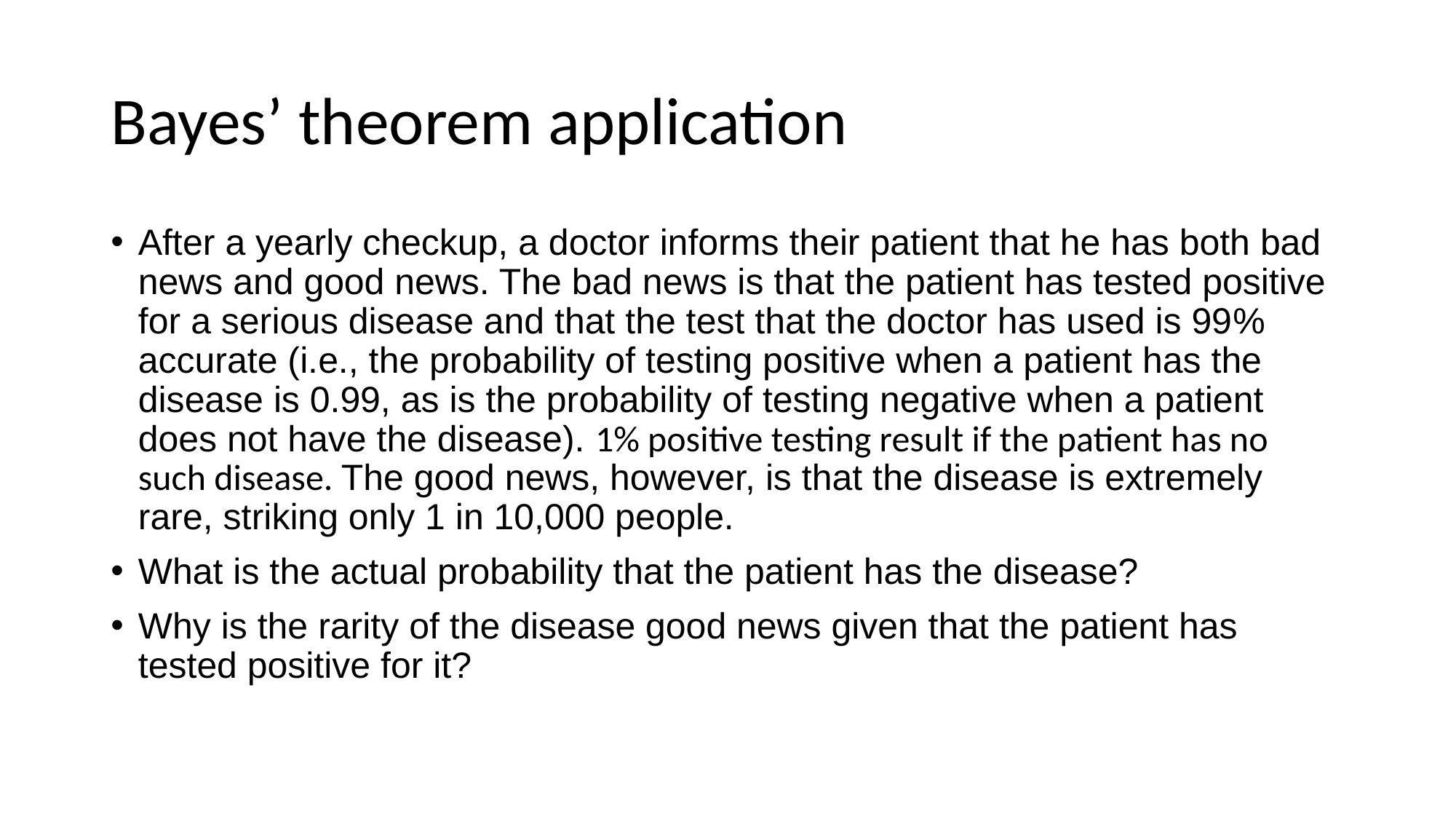

# Bayes’ theorem application
After a yearly checkup, a doctor informs their patient that he has both bad news and good news. The bad news is that the patient has tested positive for a serious disease and that the test that the doctor has used is 99% accurate (i.e., the probability of testing positive when a patient has the disease is 0.99, as is the probability of testing negative when a patient does not have the disease). 1% positive testing result if the patient has no such disease. The good news, however, is that the disease is extremely rare, striking only 1 in 10,000 people.
What is the actual probability that the patient has the disease?
Why is the rarity of the disease good news given that the patient has tested positive for it?